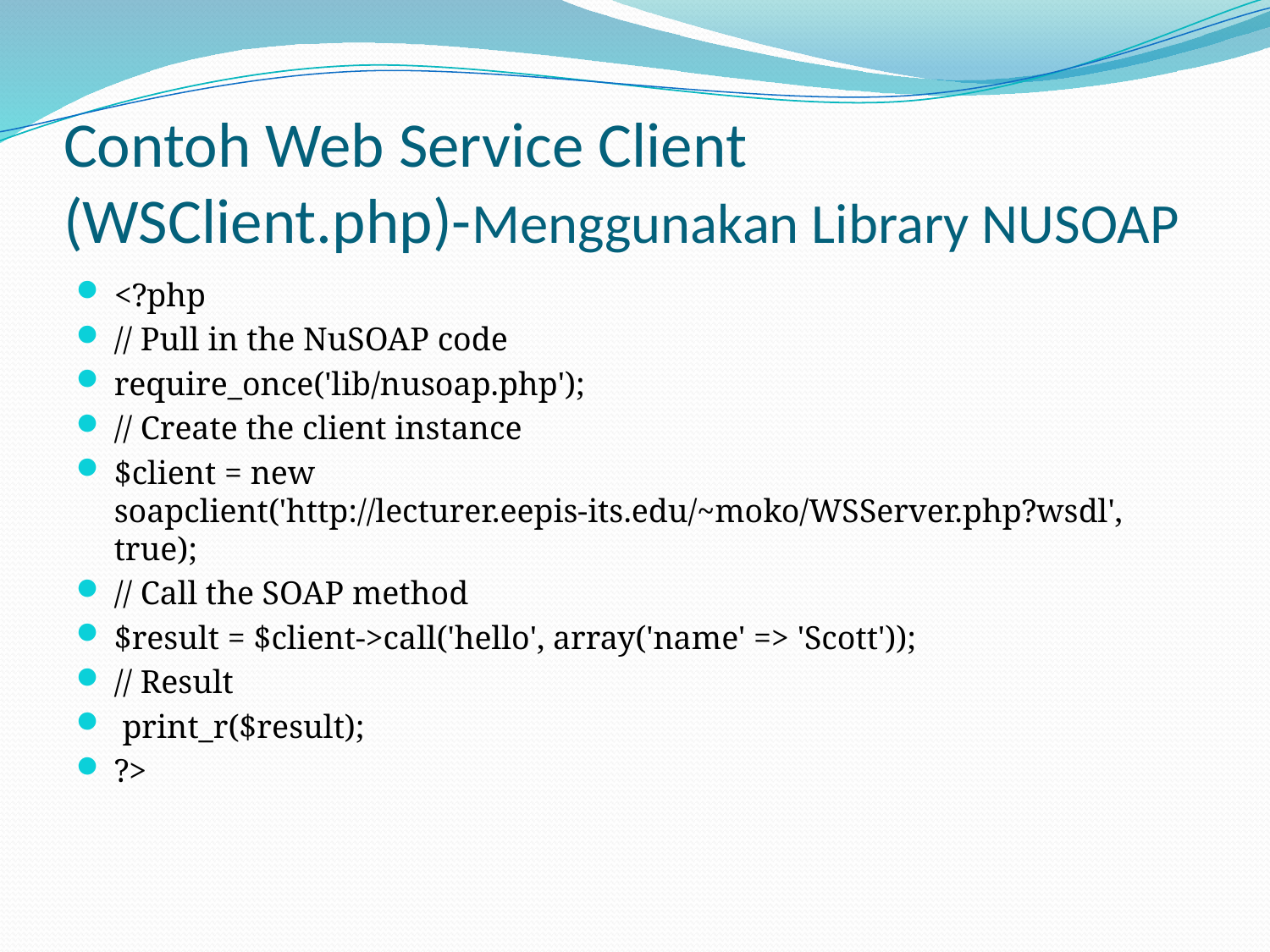

# Contoh Web Service Client (WSClient.php)-Menggunakan Library NUSOAP
<?php
// Pull in the NuSOAP code
require_once('lib/nusoap.php');
// Create the client instance
$client = new soapclient('http://lecturer.eepis-its.edu/~moko/WSServer.php?wsdl', true);
// Call the SOAP method
$result = $client->call('hello', array('name' => 'Scott'));
// Result
 print_r($result);
?>